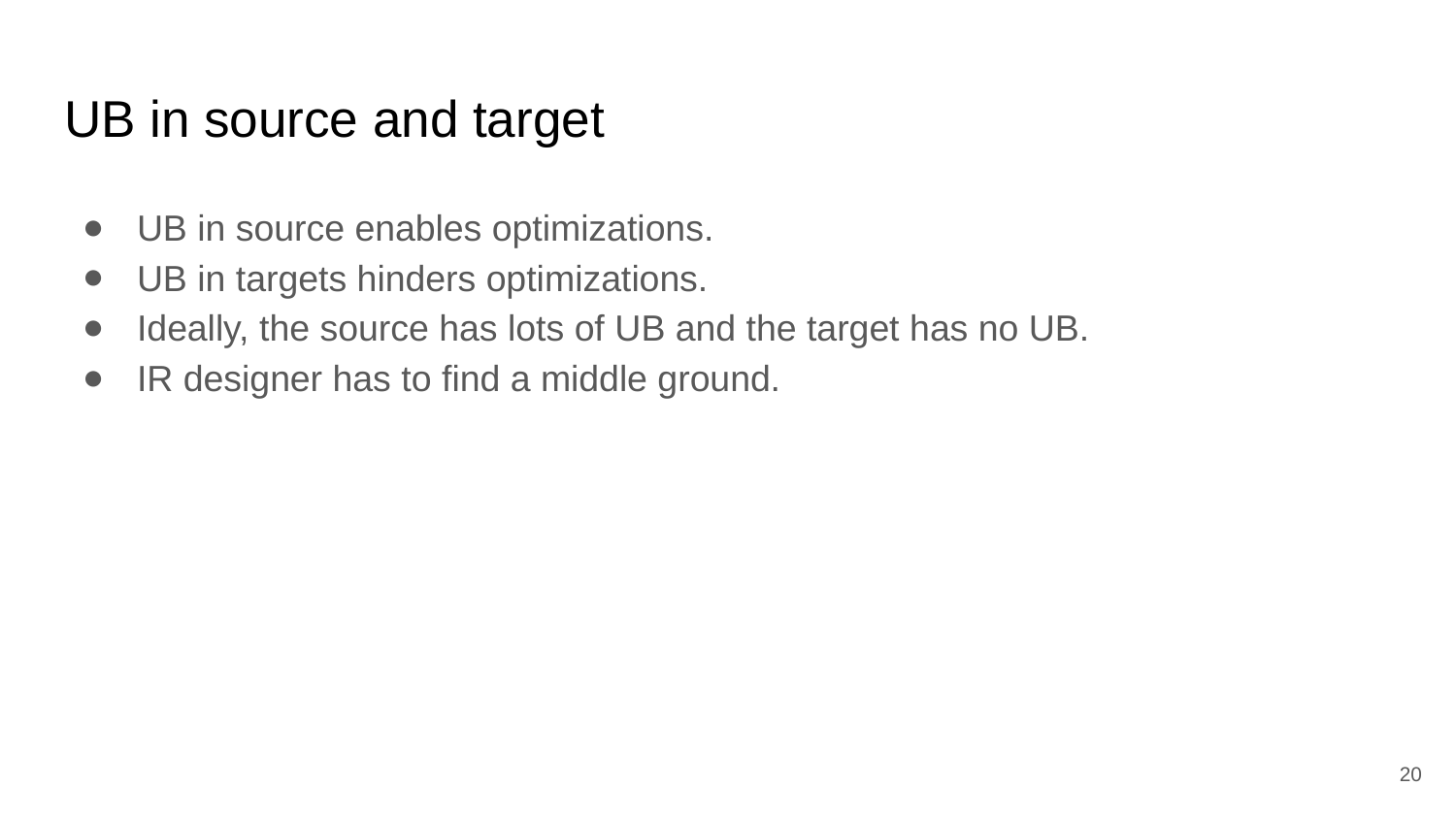

# UB in source and target
UB in source enables optimizations.
UB in targets hinders optimizations.
Ideally, the source has lots of UB and the target has no UB.
IR designer has to find a middle ground.
20